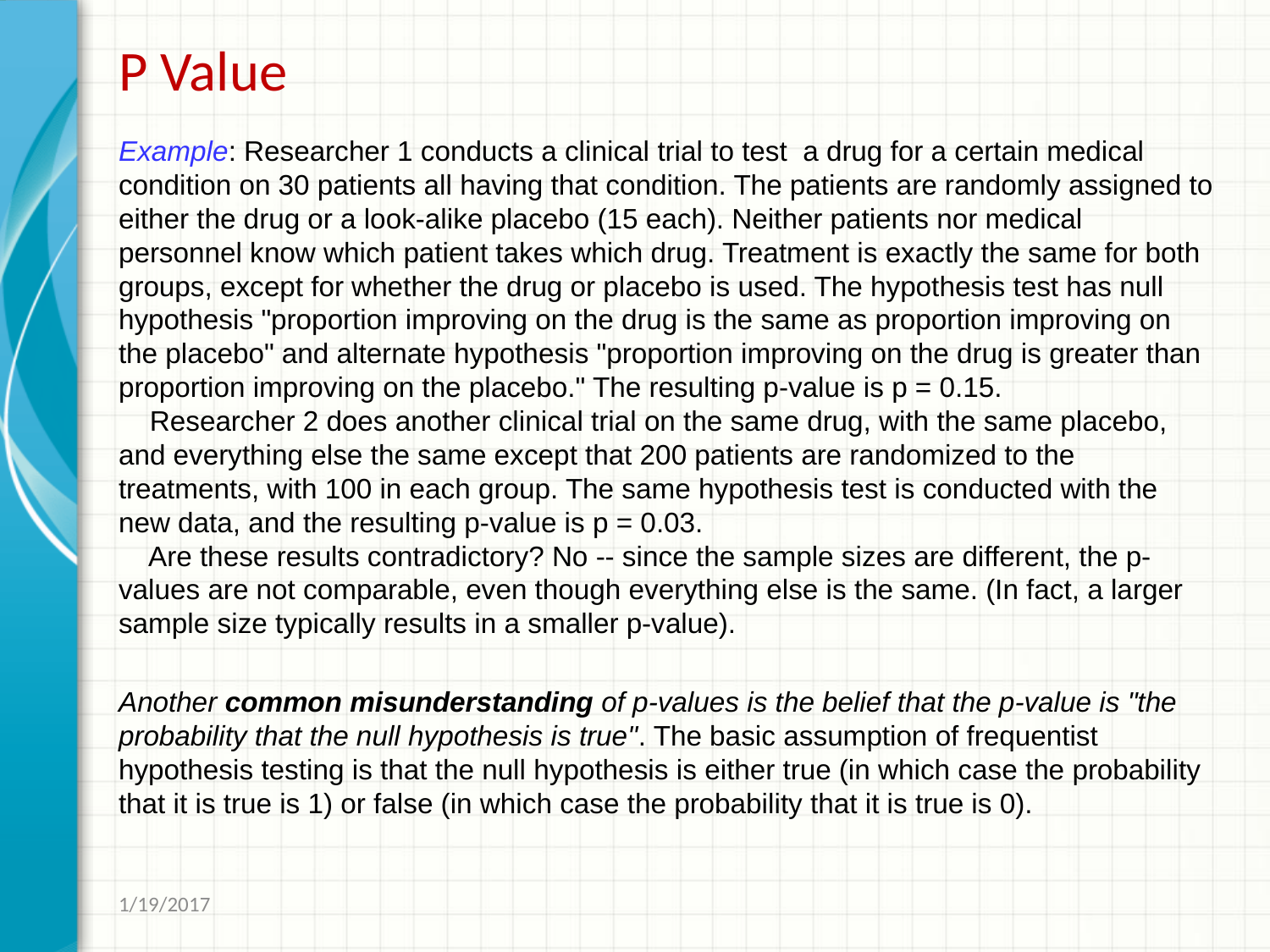

# P Value
Example: Researcher 1 conducts a clinical trial to test  a drug for a certain medical condition on 30 patients all having that condition. The patients are randomly assigned to either the drug or a look-alike placebo (15 each). Neither patients nor medical personnel know which patient takes which drug. Treatment is exactly the same for both groups, except for whether the drug or placebo is used. The hypothesis test has null hypothesis "proportion improving on the drug is the same as proportion improving on the placebo" and alternate hypothesis "proportion improving on the drug is greater than proportion improving on the placebo." The resulting p-value is p = 0.15. 
    Researcher 2 does another clinical trial on the same drug, with the same placebo, and everything else the same except that 200 patients are randomized to the treatments, with 100 in each group. The same hypothesis test is conducted with the new data, and the resulting p-value is p = 0.03. 
    Are these results contradictory? No -- since the sample sizes are different, the p-values are not comparable, even though everything else is the same. (In fact, a larger sample size typically results in a smaller p-value).

Another common misunderstanding of p-values is the belief that the p-value is "the probability that the null hypothesis is true". The basic assumption of frequentist hypothesis testing is that the null hypothesis is either true (in which case the probability that it is true is 1) or false (in which case the probability that it is true is 0).
1/19/2017